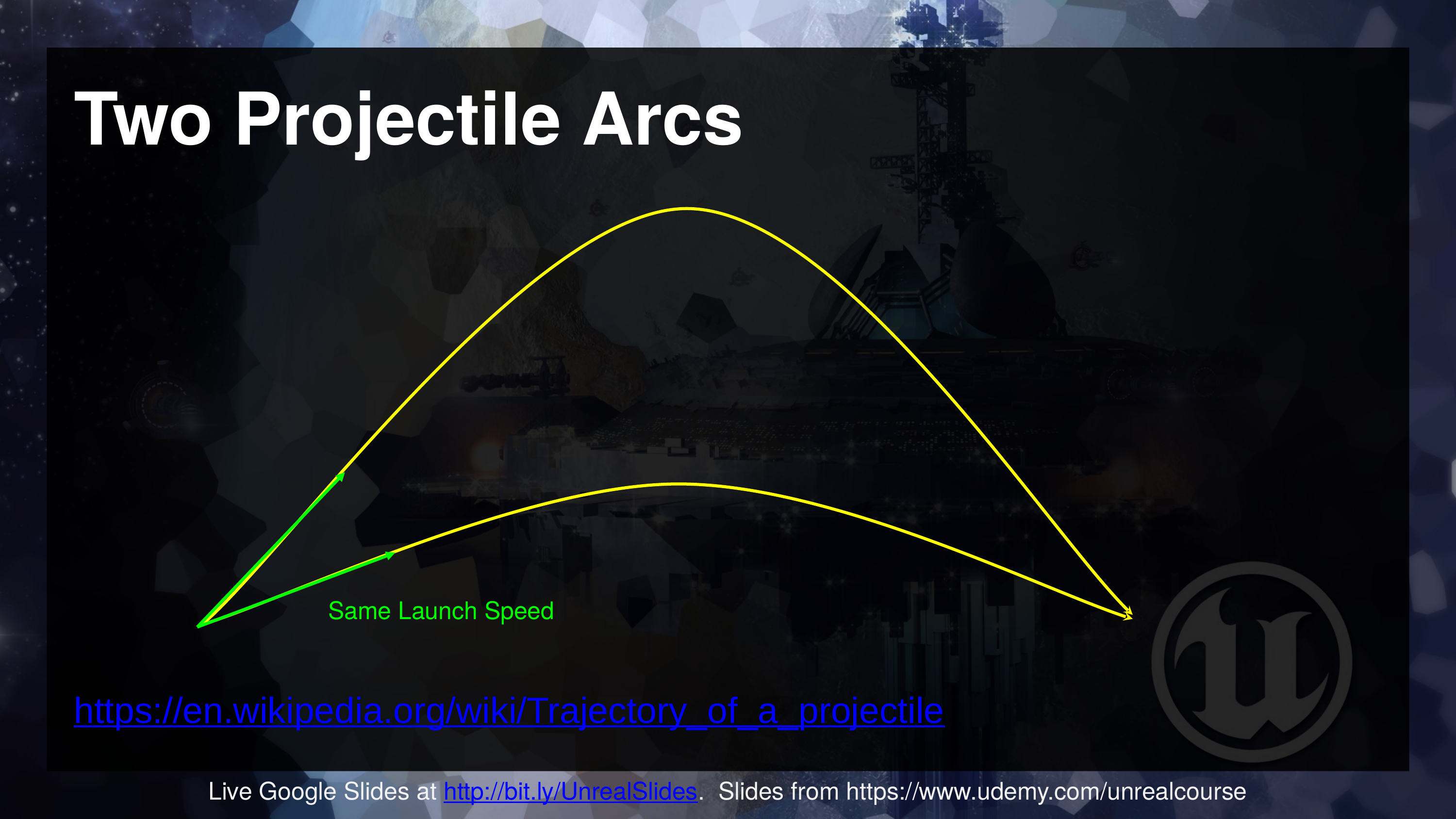

# Two Projectile Arcs

Same Launch Speed
https://en.wikipedia.org/wiki/Trajectory_of_a_projectile